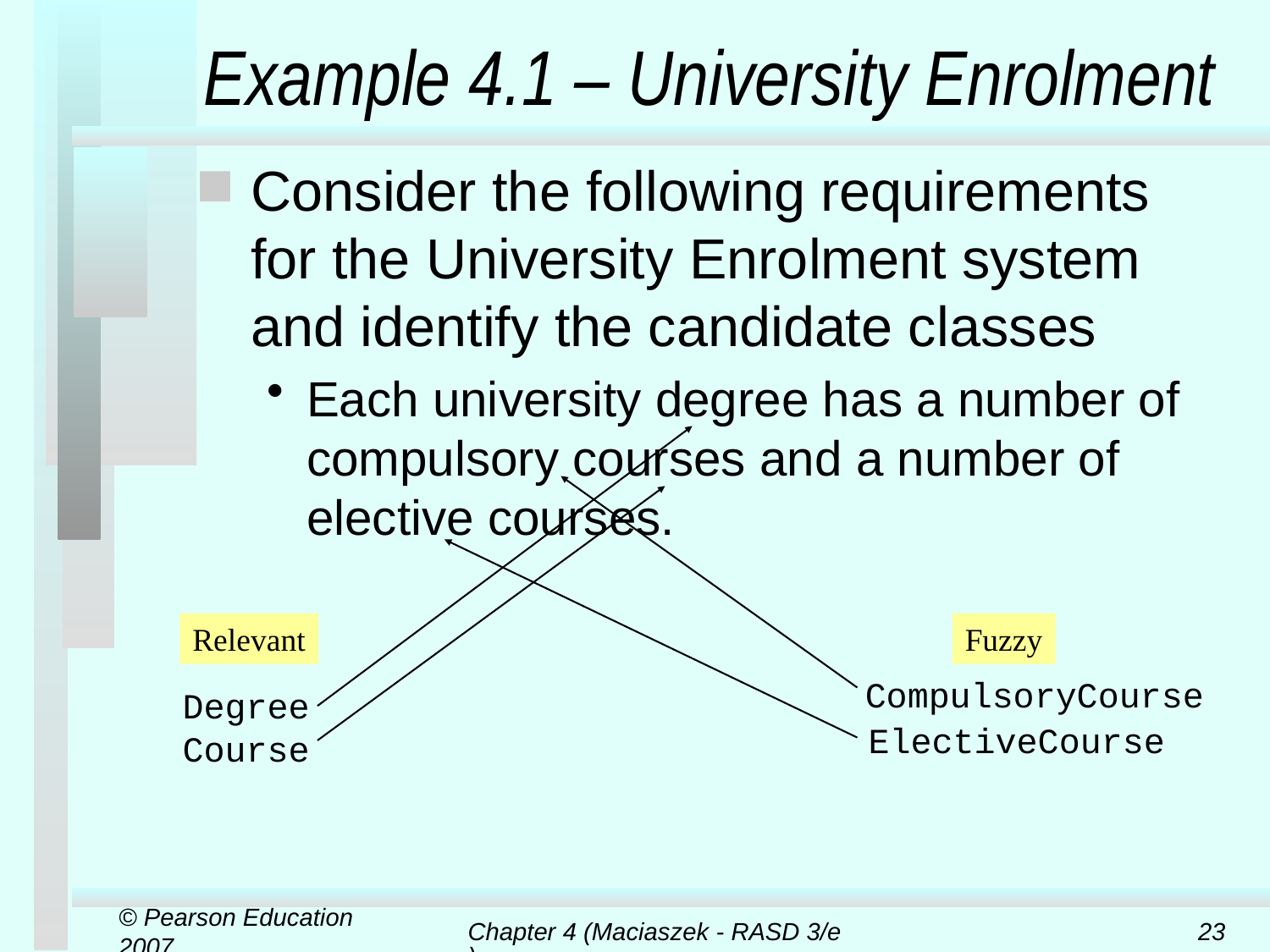

# Example 4.1 – University Enrolment
Consider the following requirements for the University Enrolment system and identify the candidate classes
Each university degree has a number of compulsory courses and a number of elective courses.

Relevant
Fuzzy
CompulsoryCourse
Degree
ElectiveCourse
Course
© Pearson Education 2007
Chapter 4 (Maciaszek - RASD 3/e)
23